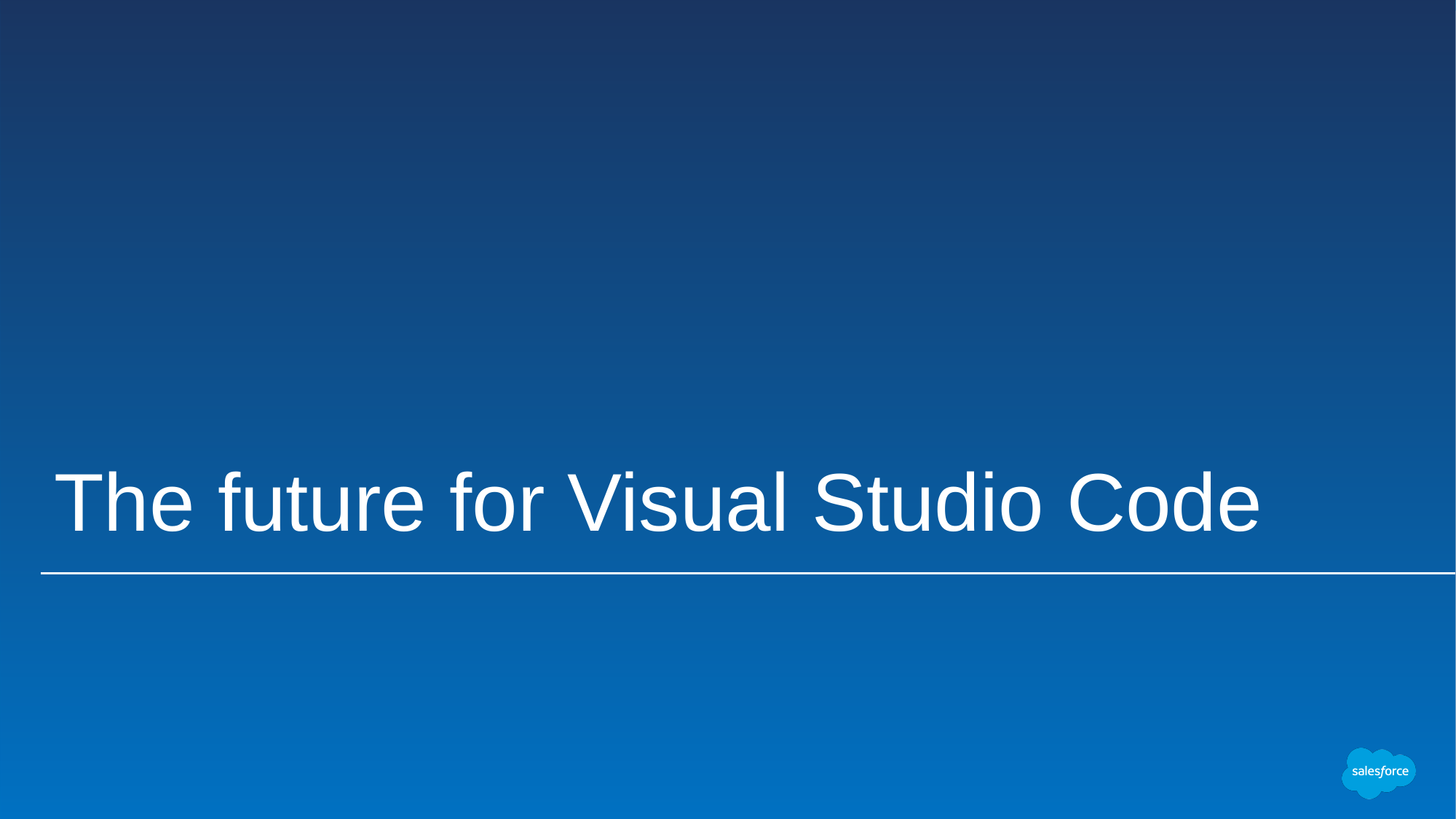

# The future for Visual Studio Code